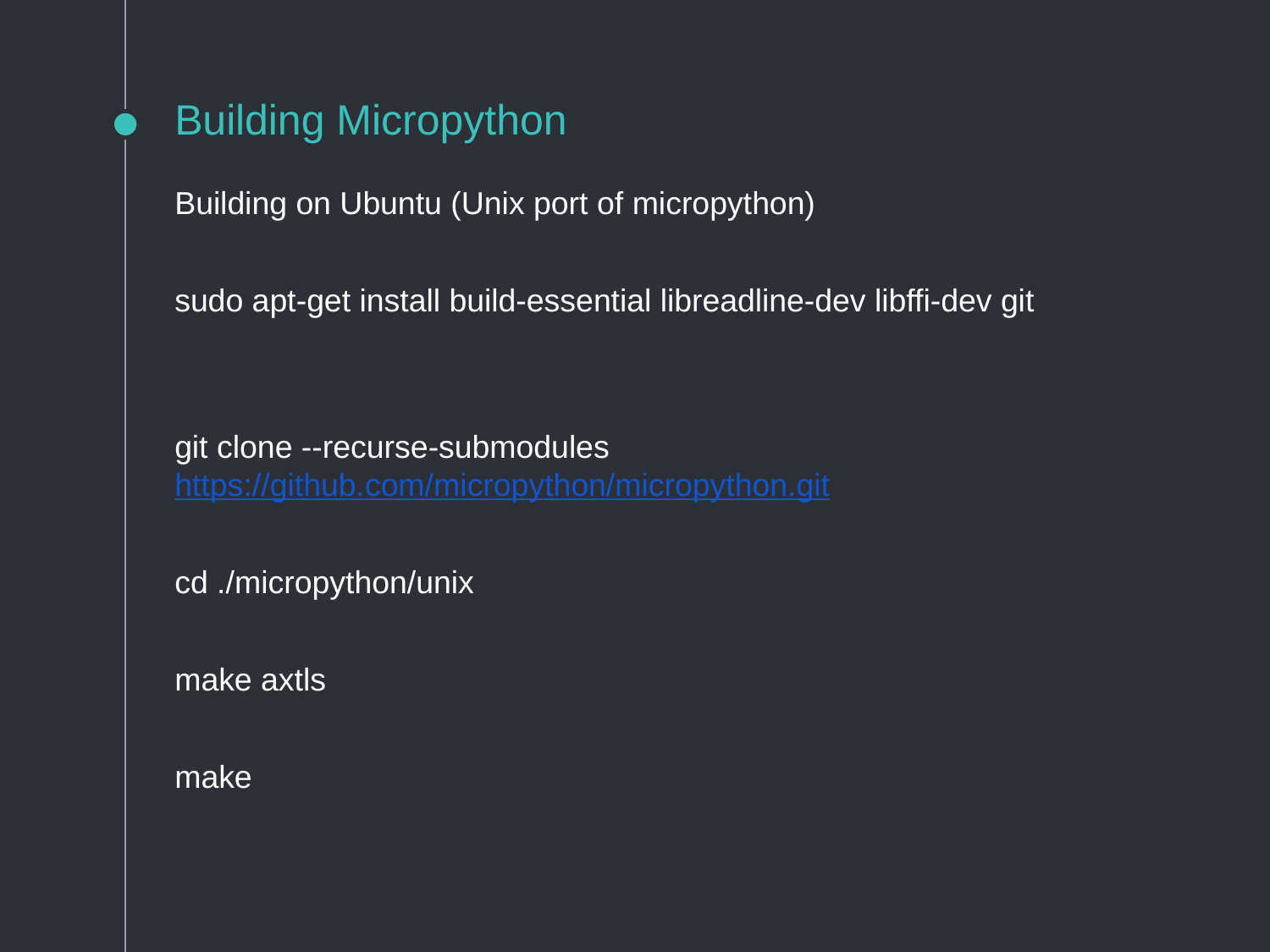

# Building Micropython
Building on Ubuntu (Unix port of micropython)

sudo apt-get install build-essential libreadline-dev libffi-dev git

git clone --recurse-submodules https://github.com/micropython/micropython.git

cd ./micropython/unix

make axtls

make